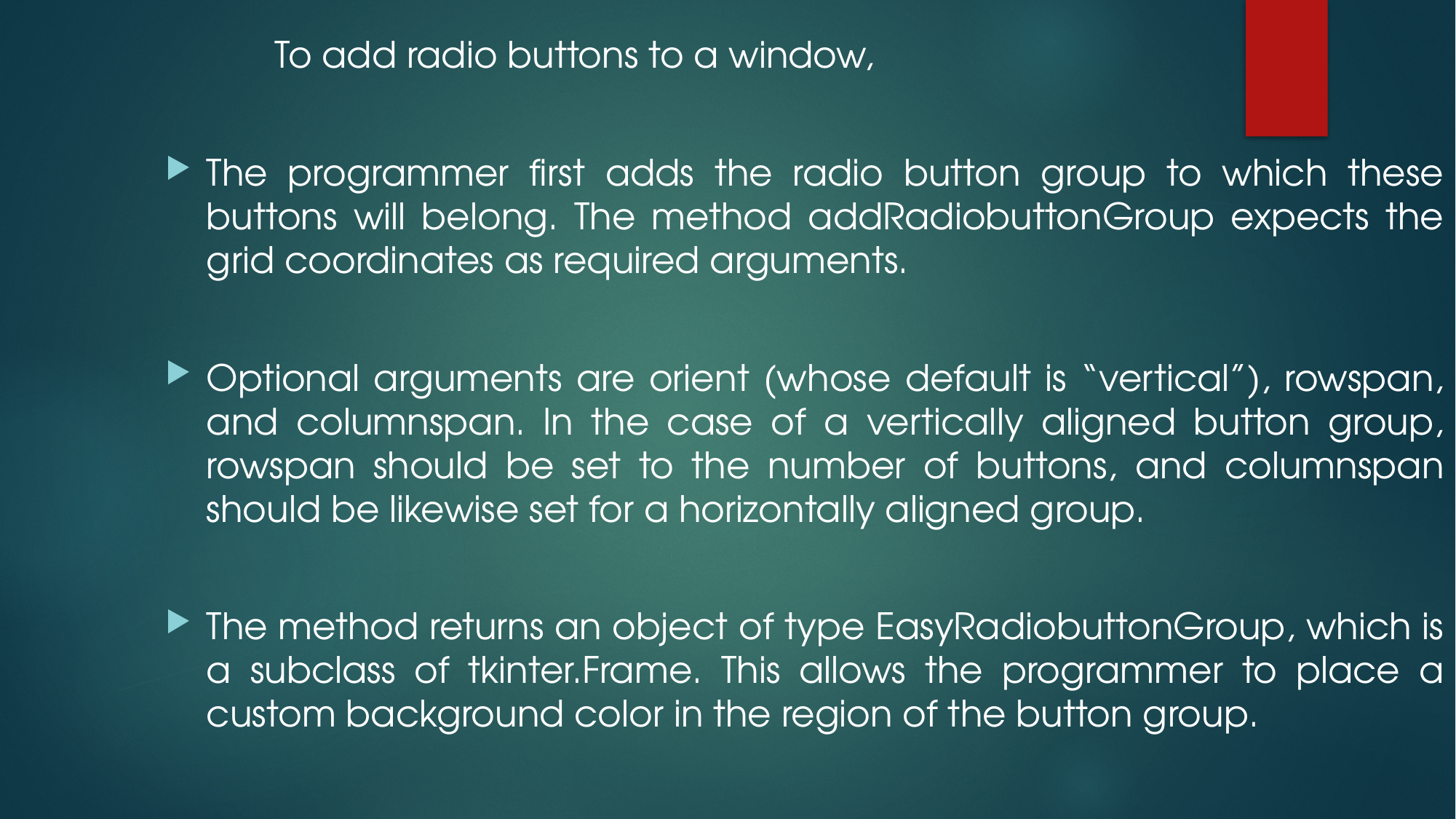

To add radio buttons to a window,

The programmer first adds the radio button group to which these buttons will belong. The method addRadiobuttonGroup expects the grid coordinates as required arguments.

Optional arguments are orient (whose default is “vertical”), rowspan, and columnspan. In the case of a vertically aligned button group, rowspan should be set to the number of buttons, and columnspan should be likewise set for a horizontally aligned group.

The method returns an object of type EasyRadiobuttonGroup, which is a subclass of tkinter.Frame. This allows the programmer to place a custom background color in the region of the button group.